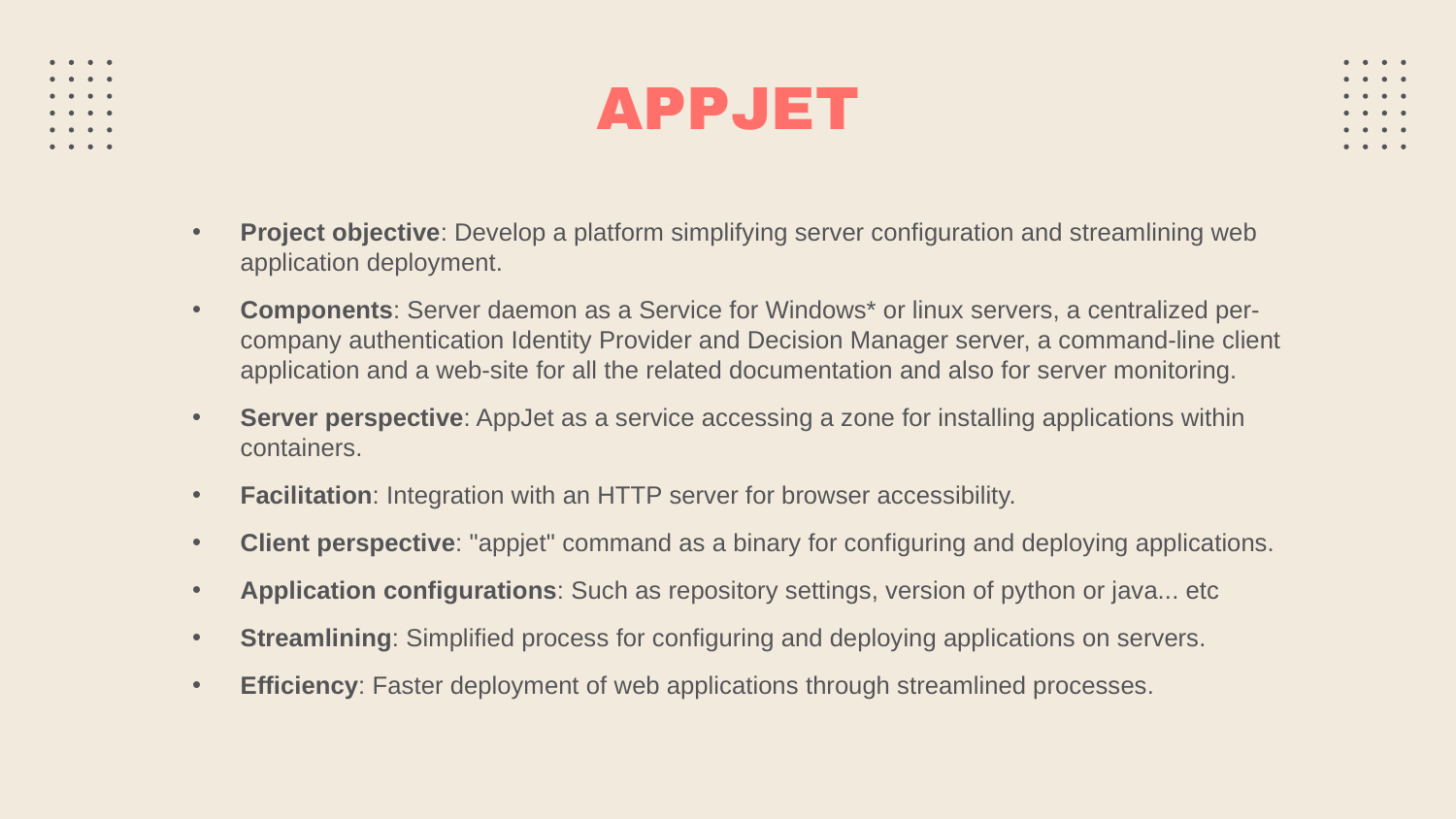

# APPJET
Project objective: Develop a platform simplifying server configuration and streamlining web application deployment.
Components: Server daemon as a Service for Windows* or linux servers, a centralized per-company authentication Identity Provider and Decision Manager server, a command-line client application and a web-site for all the related documentation and also for server monitoring.
Server perspective: AppJet as a service accessing a zone for installing applications within containers.
Facilitation: Integration with an HTTP server for browser accessibility.
Client perspective: "appjet" command as a binary for configuring and deploying applications.
Application configurations: Such as repository settings, version of python or java... etc
Streamlining: Simplified process for configuring and deploying applications on servers.
Efficiency: Faster deployment of web applications through streamlined processes.